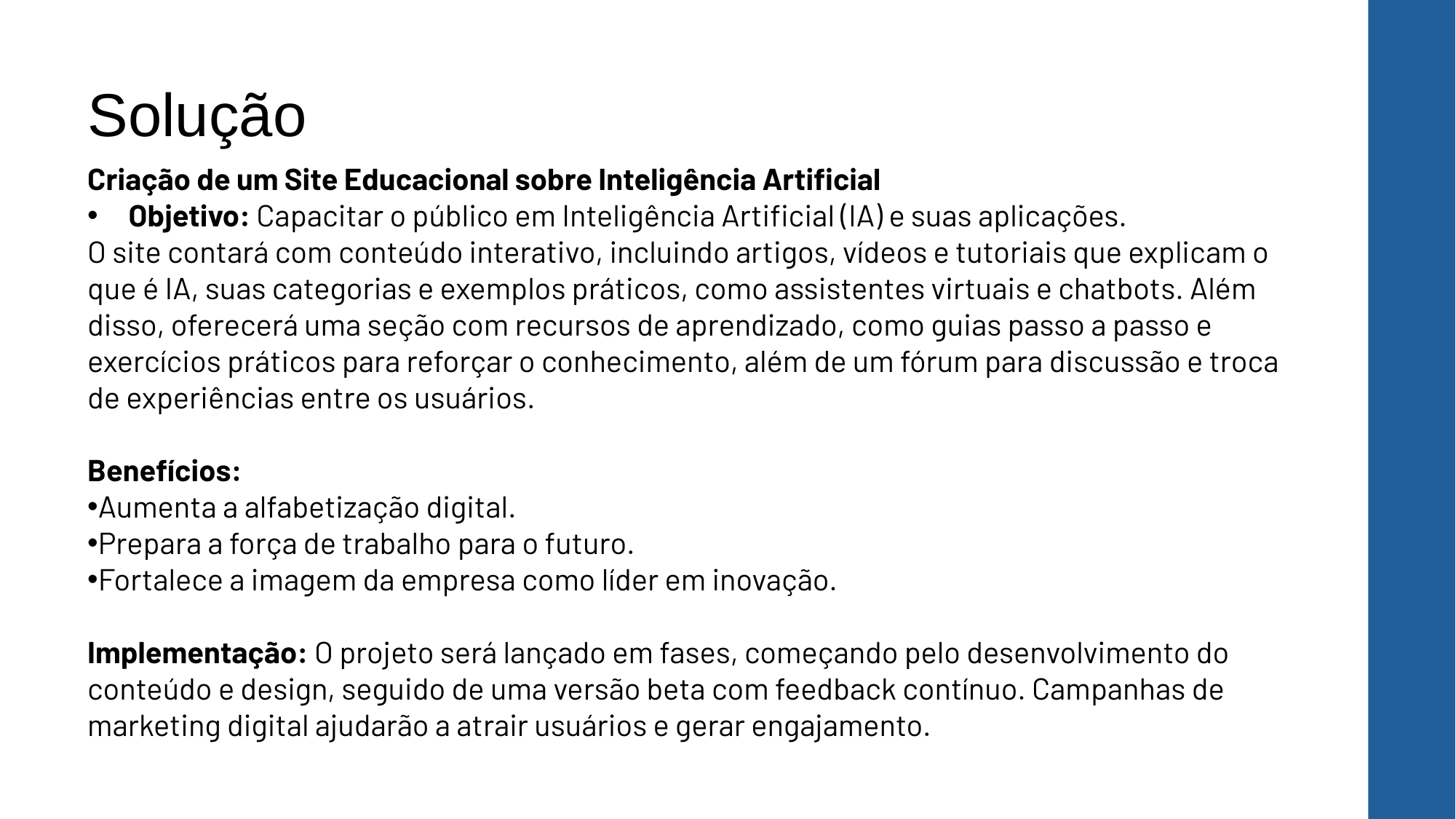

# Solução
Criação de um Site Educacional sobre Inteligência Artificial
Objetivo: Capacitar o público em Inteligência Artificial (IA) e suas aplicações.
O site contará com conteúdo interativo, incluindo artigos, vídeos e tutoriais que explicam o que é IA, suas categorias e exemplos práticos, como assistentes virtuais e chatbots. Além disso, oferecerá uma seção com recursos de aprendizado, como guias passo a passo e exercícios práticos para reforçar o conhecimento, além de um fórum para discussão e troca de experiências entre os usuários.
Benefícios:
Aumenta a alfabetização digital.
Prepara a força de trabalho para o futuro.
Fortalece a imagem da empresa como líder em inovação.
Implementação: O projeto será lançado em fases, começando pelo desenvolvimento do conteúdo e design, seguido de uma versão beta com feedback contínuo. Campanhas de marketing digital ajudarão a atrair usuários e gerar engajamento.